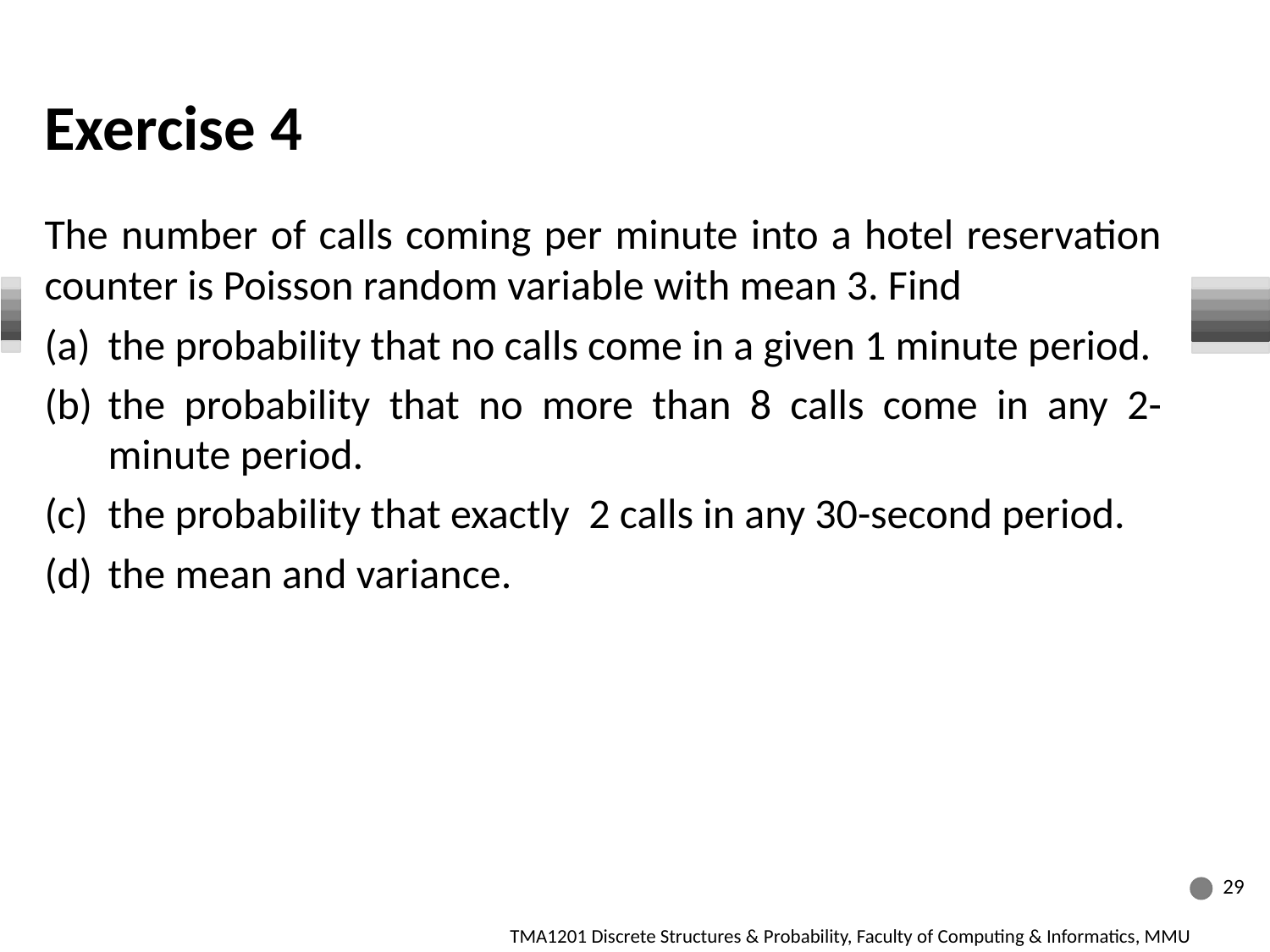

# Exercise 4
The number of calls coming per minute into a hotel reservation counter is Poisson random variable with mean 3. Find
the probability that no calls come in a given 1 minute period.
the probability that no more than 8 calls come in any 2-minute period.
the probability that exactly  2 calls in any 30-second period.
the mean and variance.
29
TMA1201 Discrete Structures & Probability, Faculty of Computing & Informatics, MMU